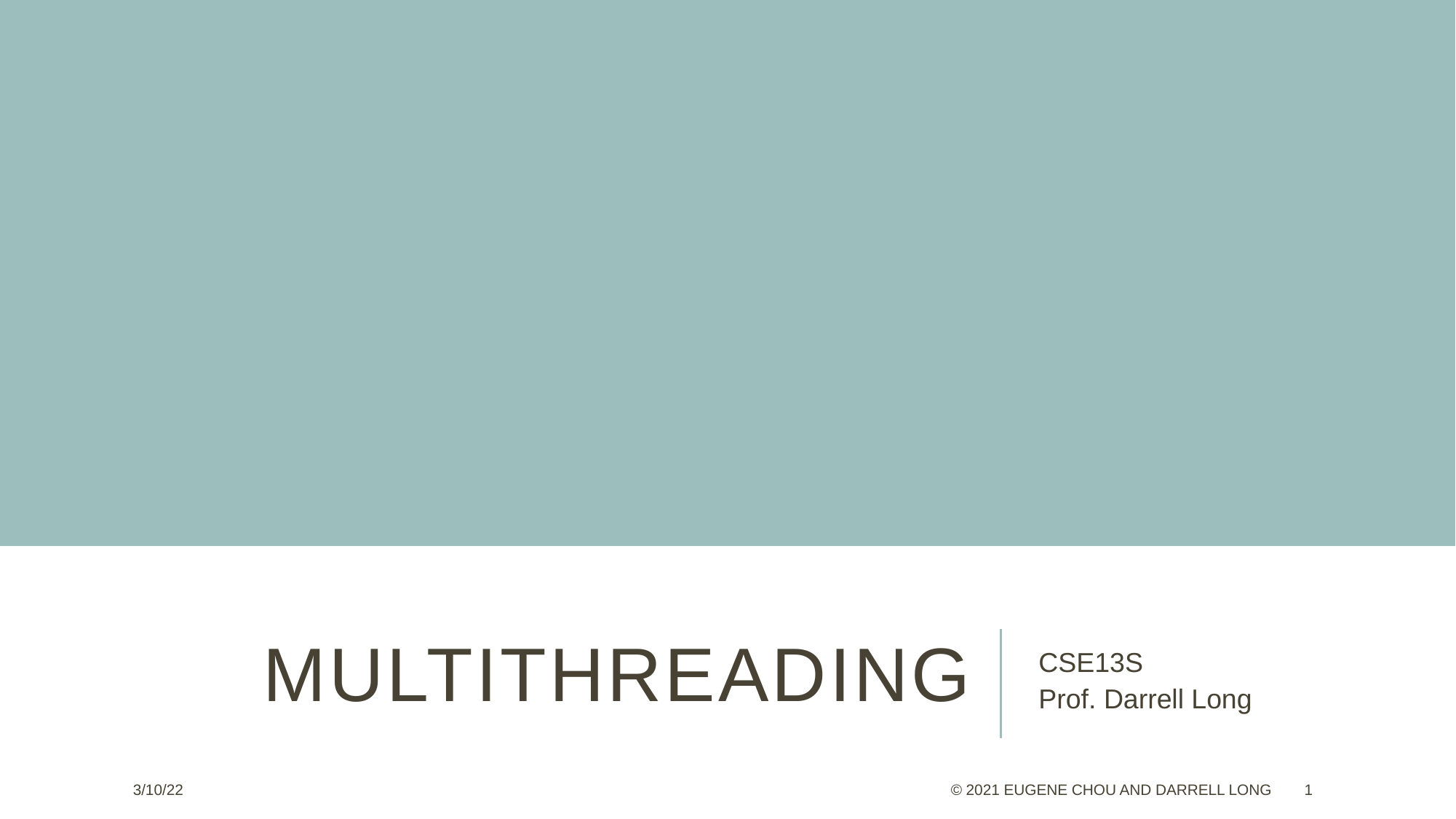

# multithreading
CSE13S
Prof. Darrell Long
3/10/22
© 2021 Eugene Chou and Darrell Long
1